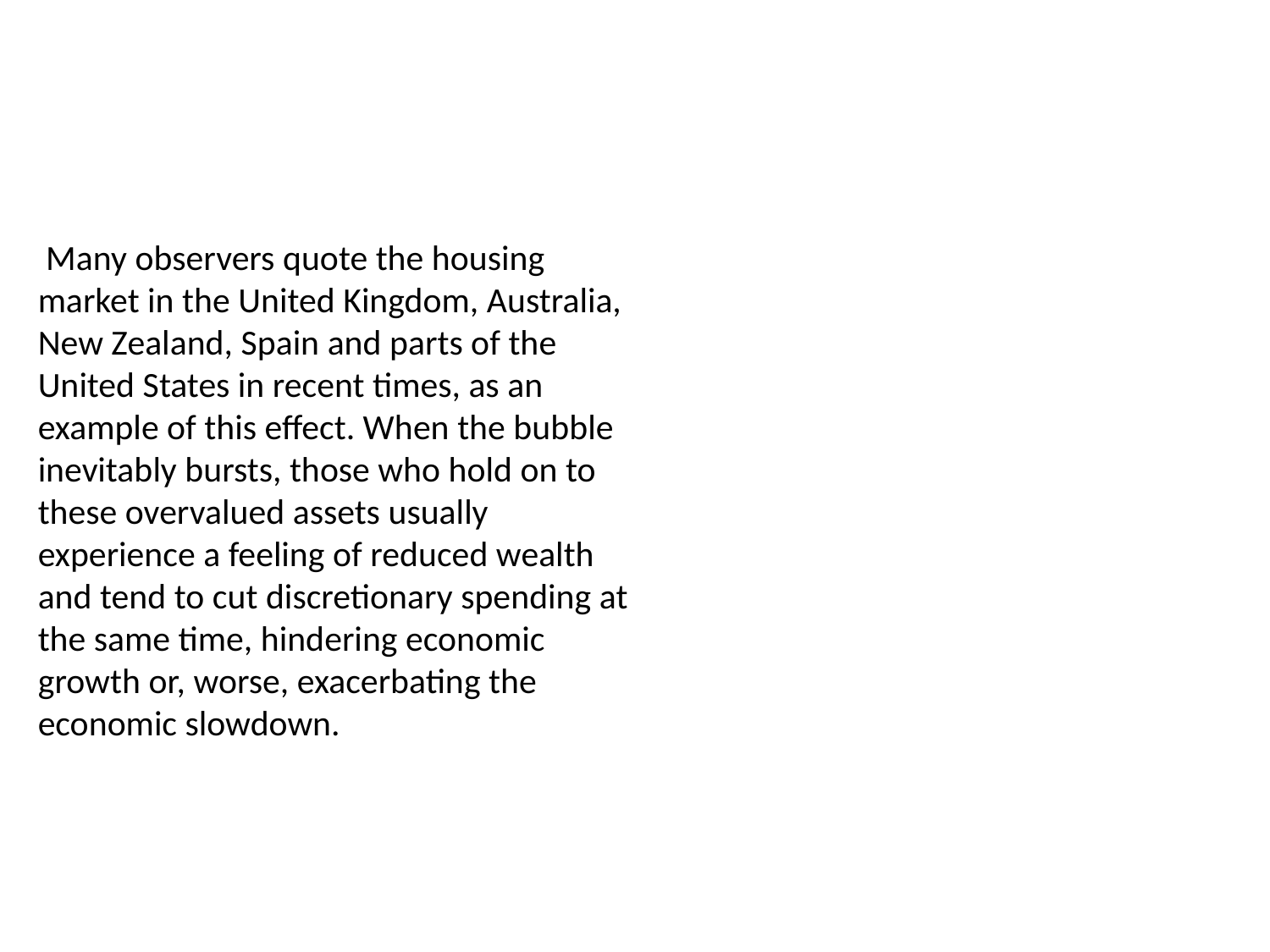

Many observers quote the housing market in the United Kingdom, Australia, New Zealand, Spain and parts of the United States in recent times, as an example of this effect. When the bubble inevitably bursts, those who hold on to these overvalued assets usually experience a feeling of reduced wealth and tend to cut discretionary spending at the same time, hindering economic growth or, worse, exacerbating the economic slowdown.